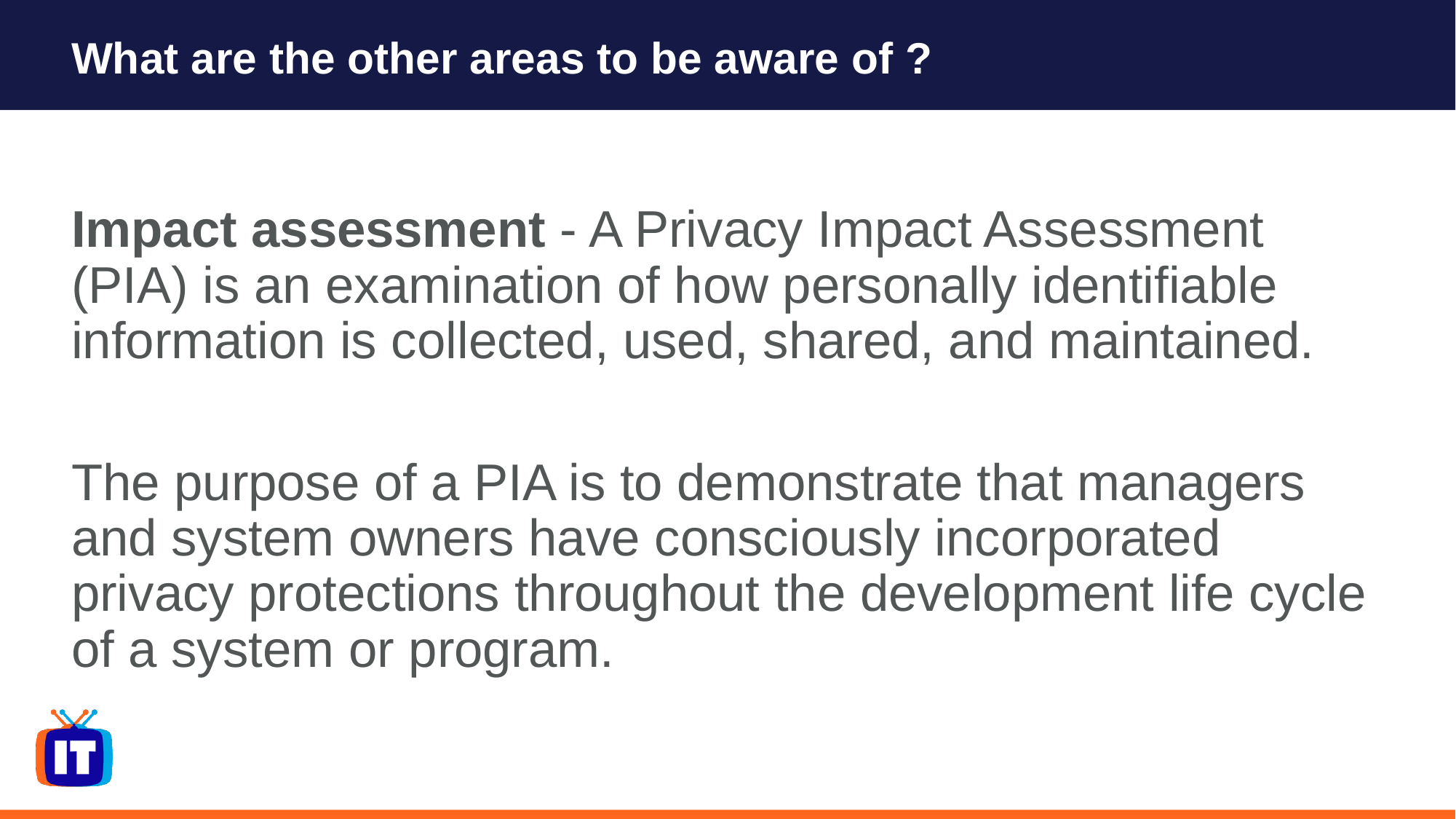

# What are the other areas to be aware of ?

Impact assessment - A Privacy Impact Assessment (PIA) is an examination of how personally identifiable information is collected, used, shared, and maintained.

The purpose of a PIA is to demonstrate that managers and system owners have consciously incorporated privacy protections throughout the development life cycle of a system or program.